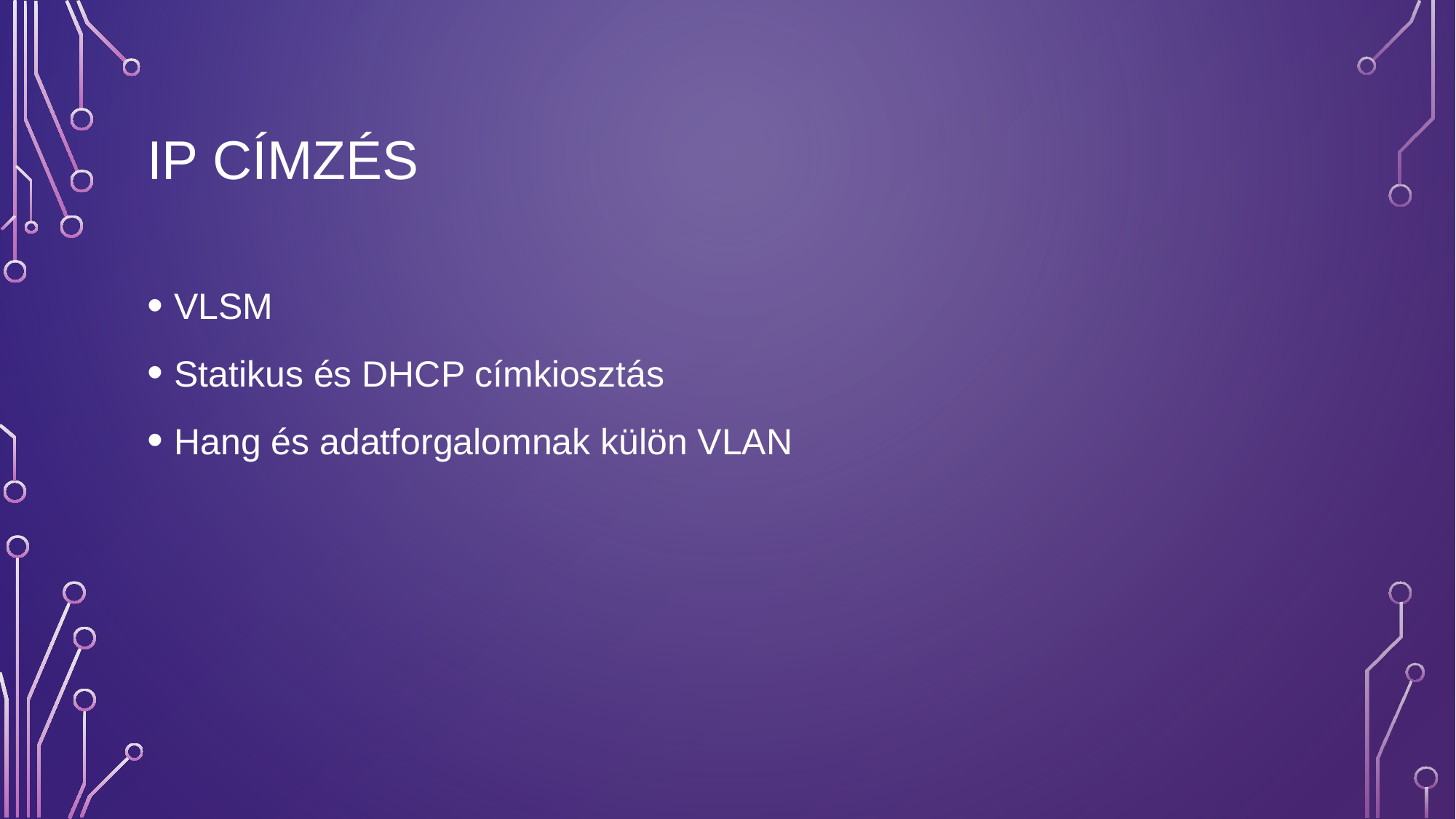

# IP címzés
VLSM
Statikus és DHCP címkiosztás
Hang és adatforgalomnak külön VLAN